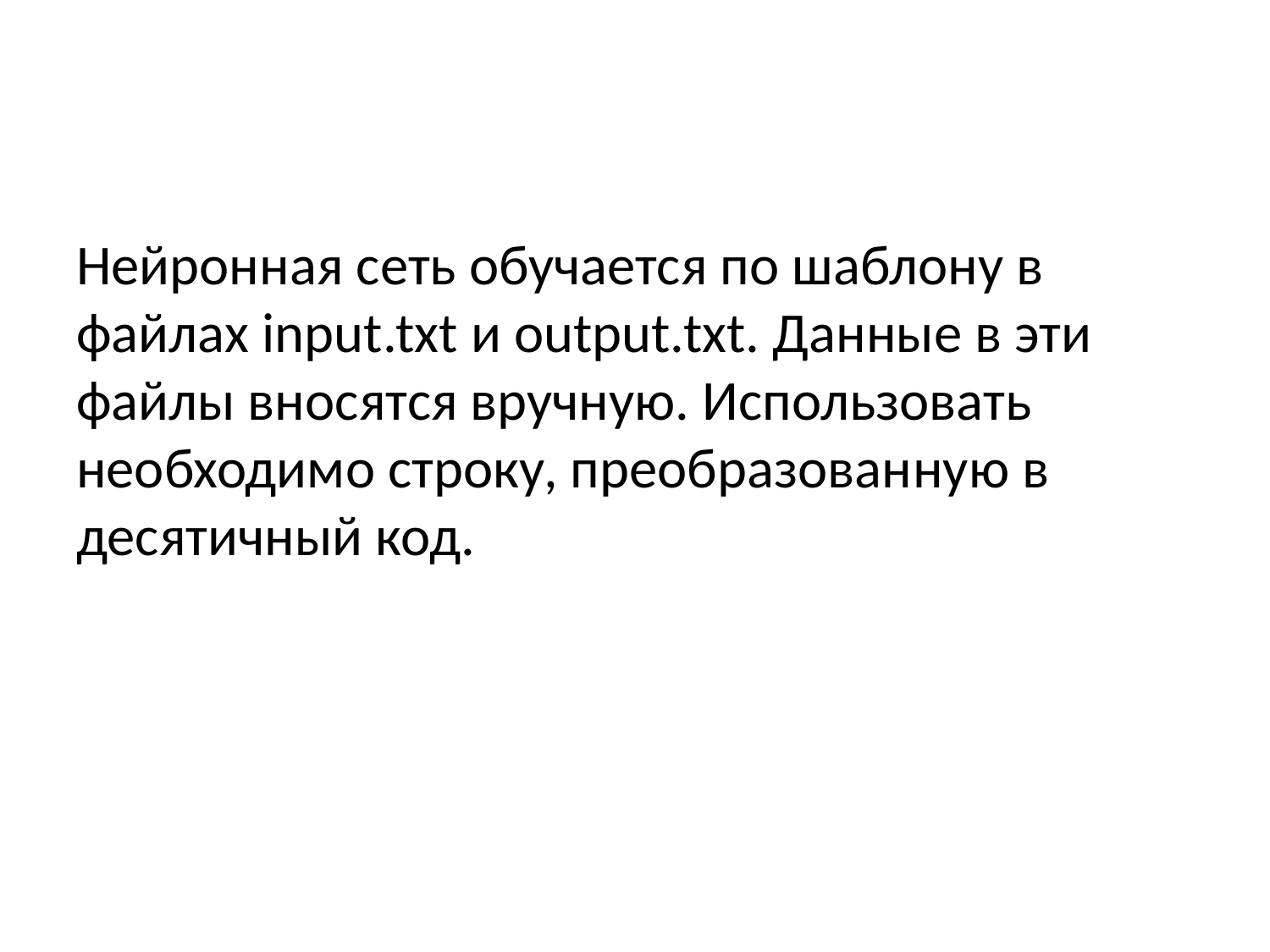

#
Нейронная сеть обучается по шаблону в файлах input.txt и output.txt. Данные в эти файлы вносятся вручную. Использовать необходимо строку, преобразованную в десятичный код.